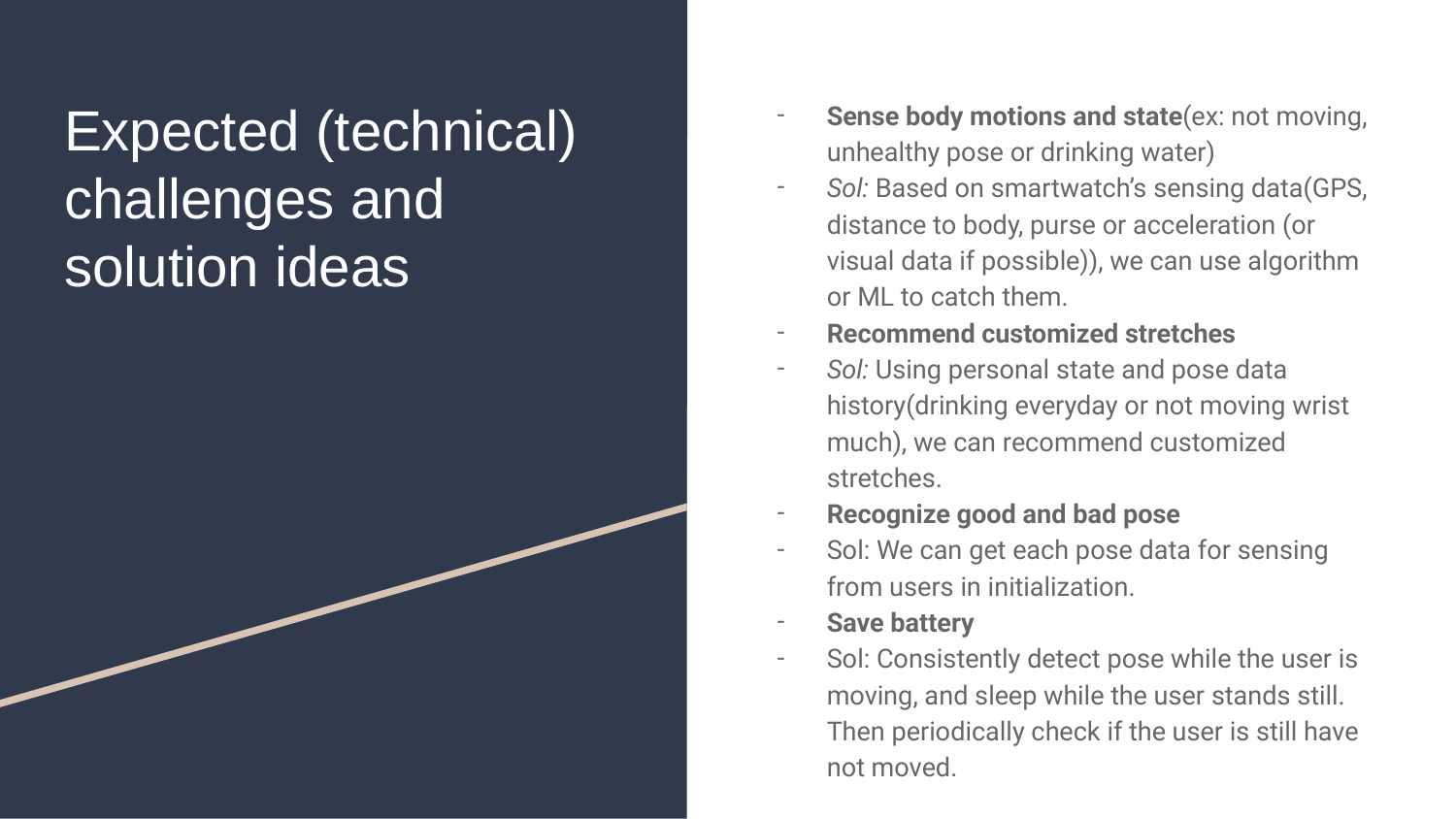

# Expected (technical) challenges and solution ideas
Sense body motions and state(ex: not moving, unhealthy pose or drinking water)
Sol: Based on smartwatch’s sensing data(GPS, distance to body, purse or acceleration (or visual data if possible)), we can use algorithm or ML to catch them.
Recommend customized stretches
Sol: Using personal state and pose data history(drinking everyday or not moving wrist much), we can recommend customized stretches.
Recognize good and bad pose
Sol: We can get each pose data for sensing from users in initialization.
Save battery
Sol: Consistently detect pose while the user is moving, and sleep while the user stands still. Then periodically check if the user is still have not moved.